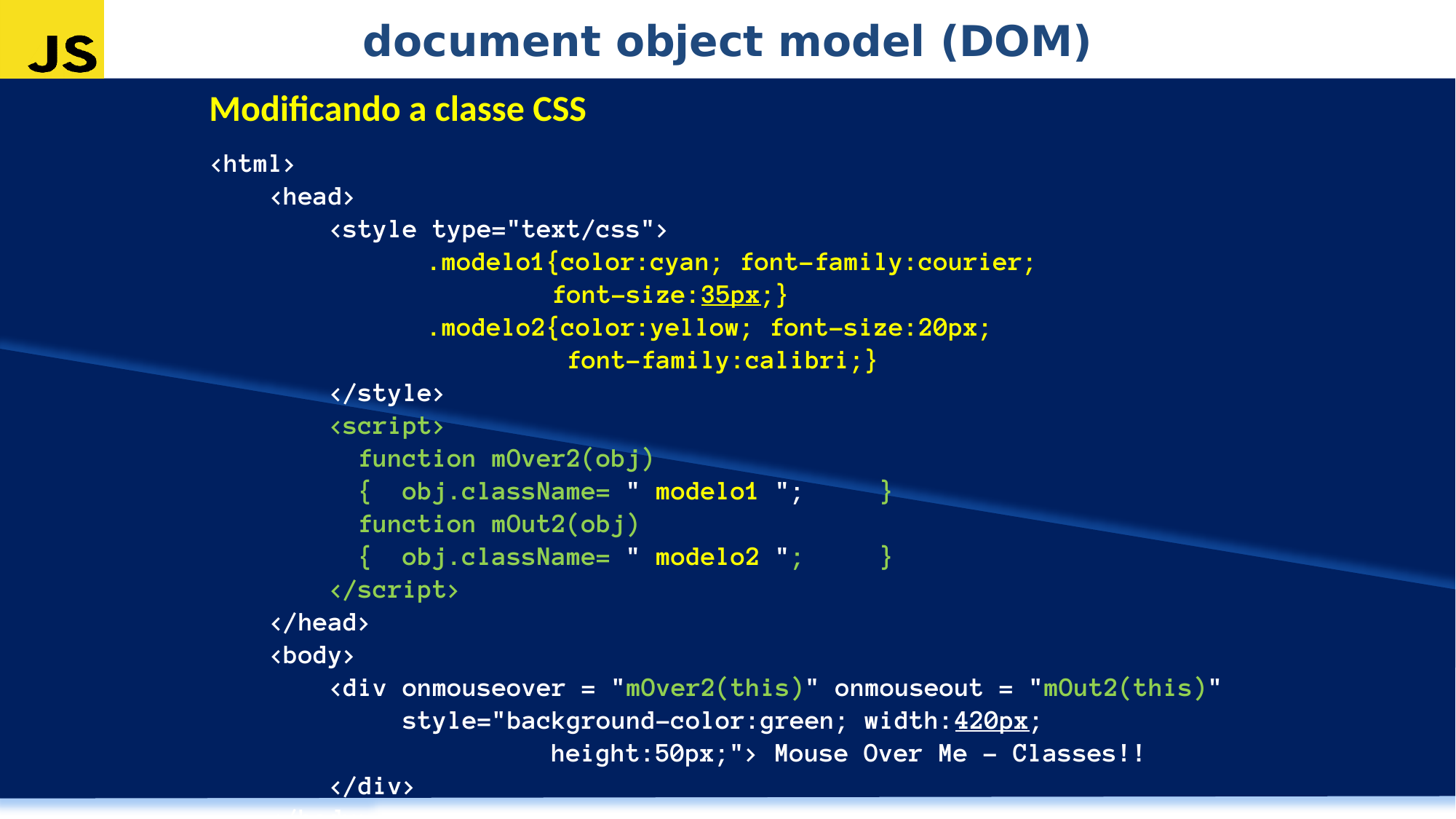

document object model (DOM)
Modificando a classe CSS
<html>
    <head>
        <style type="text/css">
 		.modelo1{color:cyan; font-family:courier;
                       font-size:35px;}
          	.modelo2{color:yellow; font-size:20px;
                        font-family:calibri;}
        </style>
        <script>
          function mOver2(obj)
          {  obj.className= " modelo1 ";     }
          function mOut2(obj)
          {  obj.className= " modelo2 ";     }
        </script>
    </head>
    <body>
        <div onmouseover = "mOver2(this)" onmouseout = "mOut2(this)"
             style="background-color:green; width:420px;
			 height:50px;"> Mouse Over Me – Classes!!
        </div>
    </body>
</html>